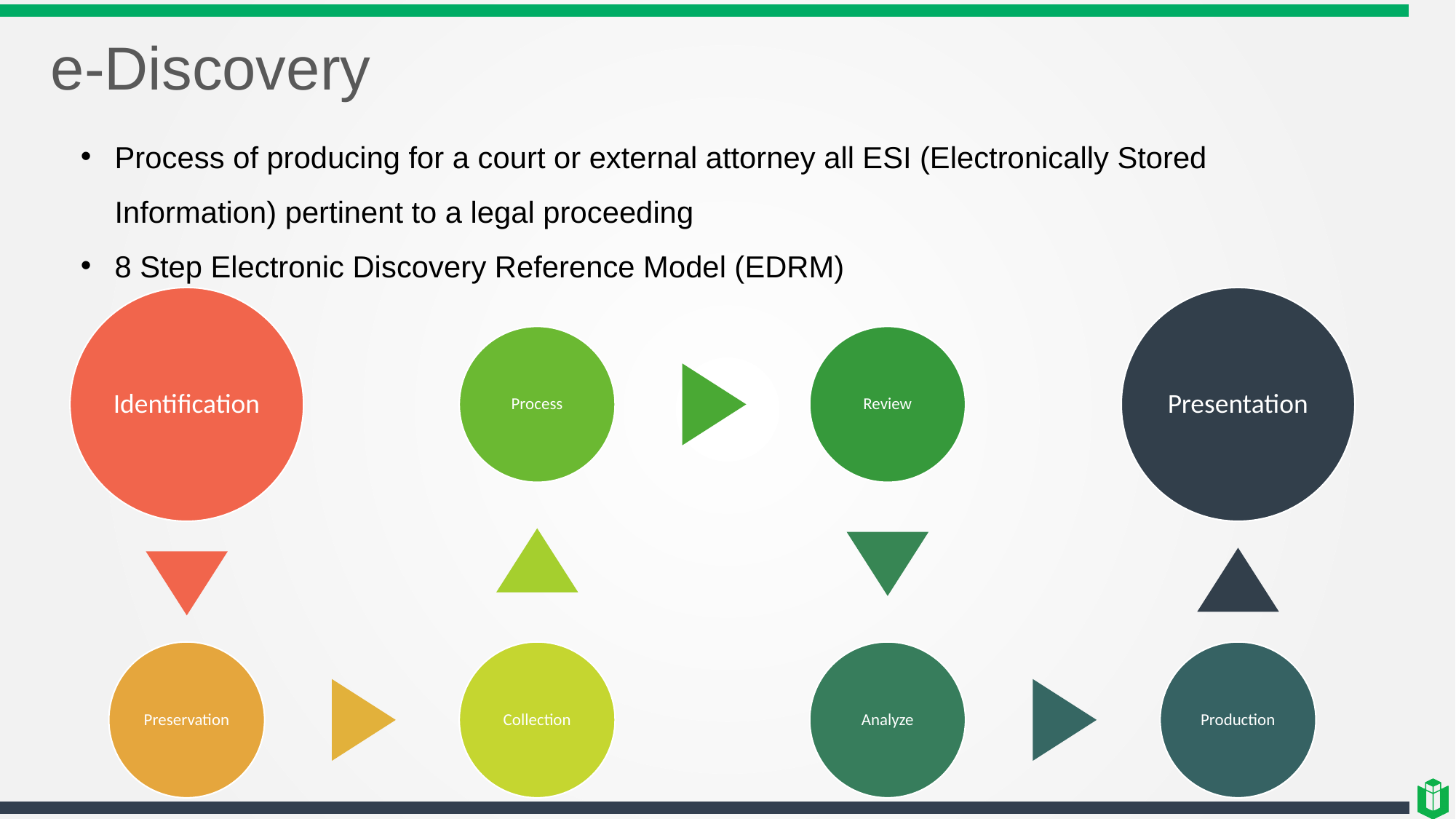

# e-Discovery
Process of producing for a court or external attorney all ESI (Electronically Stored Information) pertinent to a legal proceeding
8 Step Electronic Discovery Reference Model (EDRM)

Identification
Preservation
Collection
Process
Review
Analyze
Production
Presentation